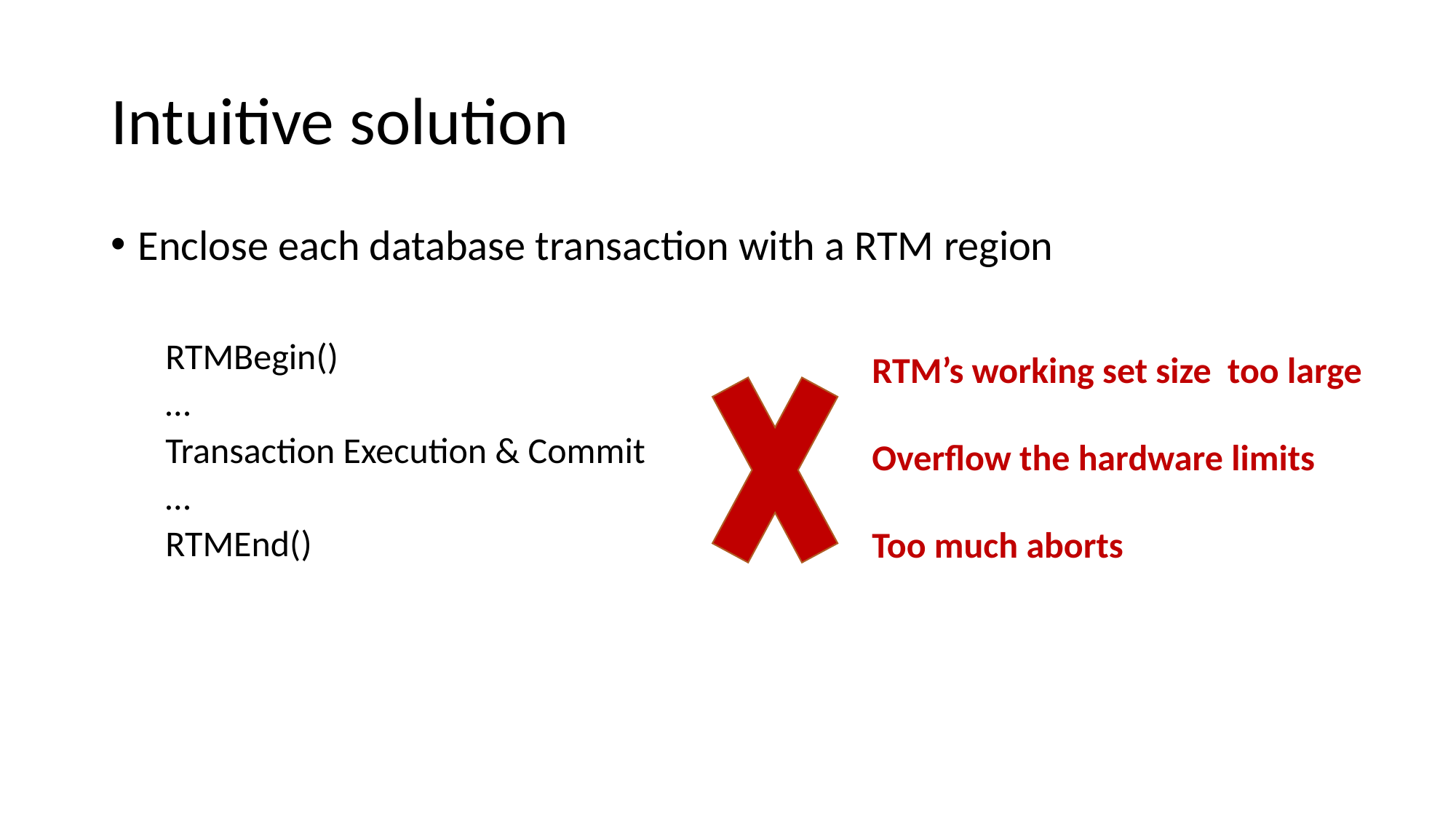

# Intuitive solution
Enclose each database transaction with a RTM region

RTMBegin()
…
Transaction Execution & Commit
…
RTMEnd()

RTM’s working set size  too large

Overflow the hardware limits

Too much aborts